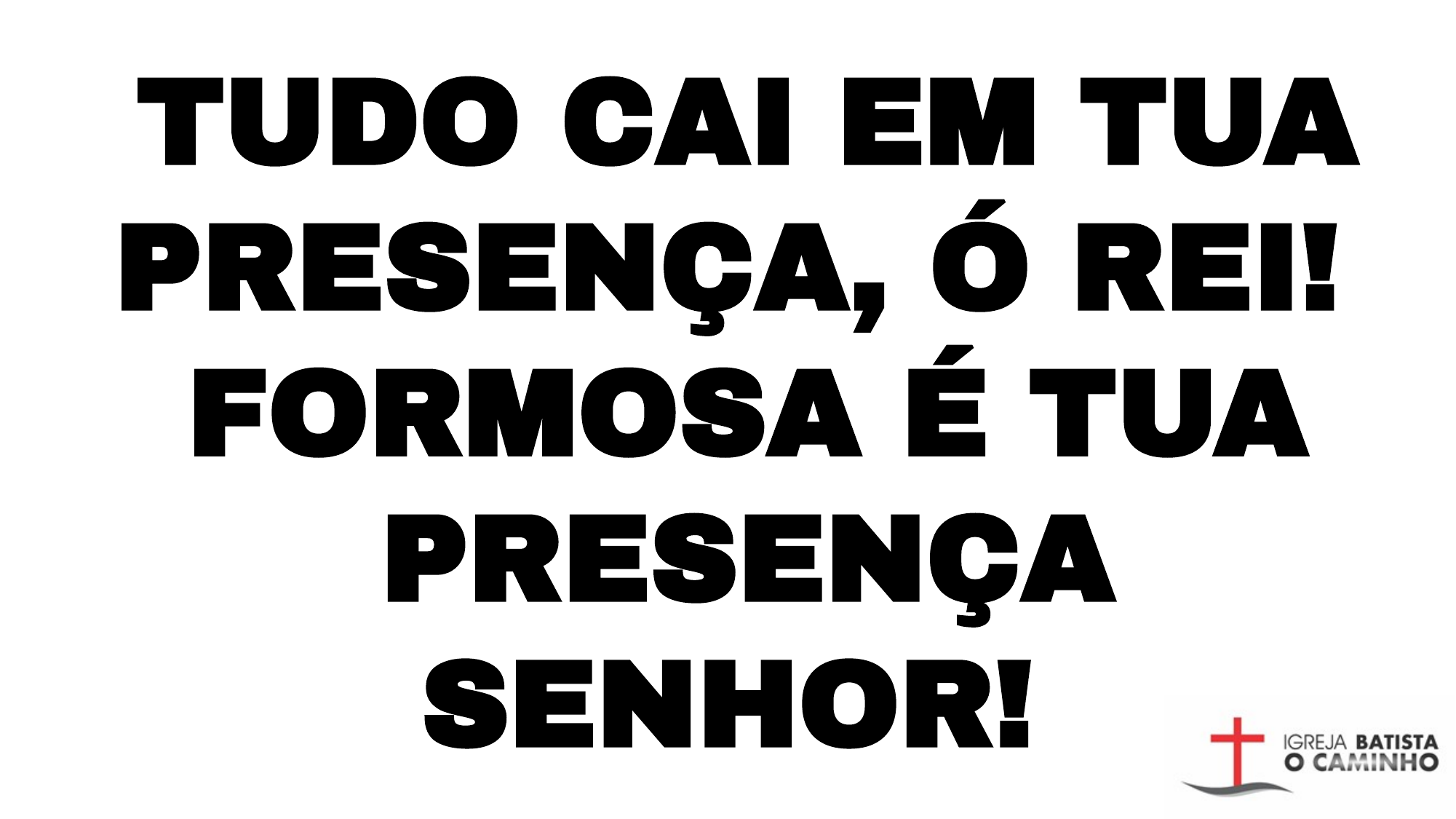

TUDO CAI EM TUA PRESENÇA, Ó REI!
FORMOSA É TUA PRESENÇA SENHOR!
#